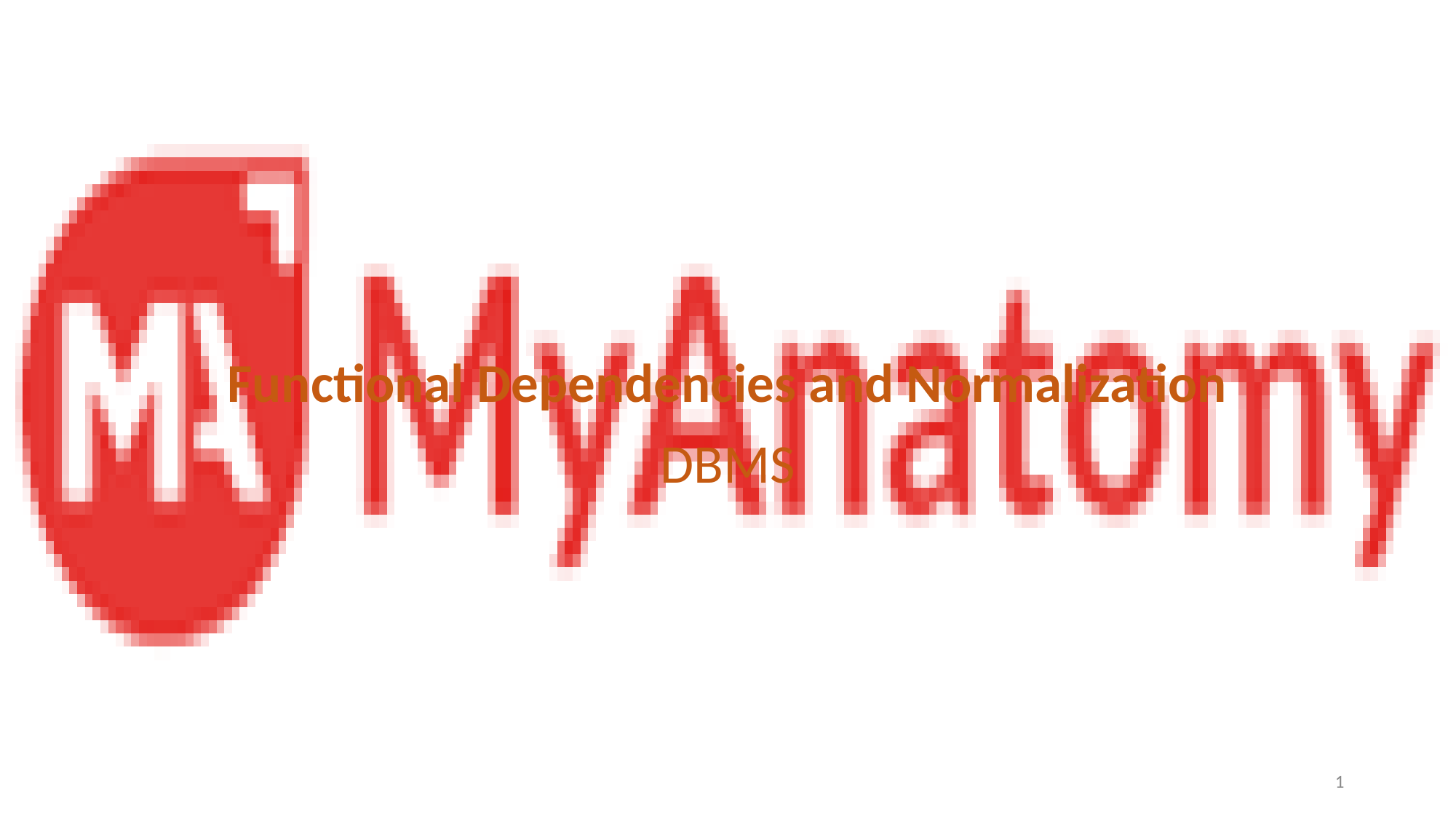

# Functional Dependencies and Normalization
DBMS
1